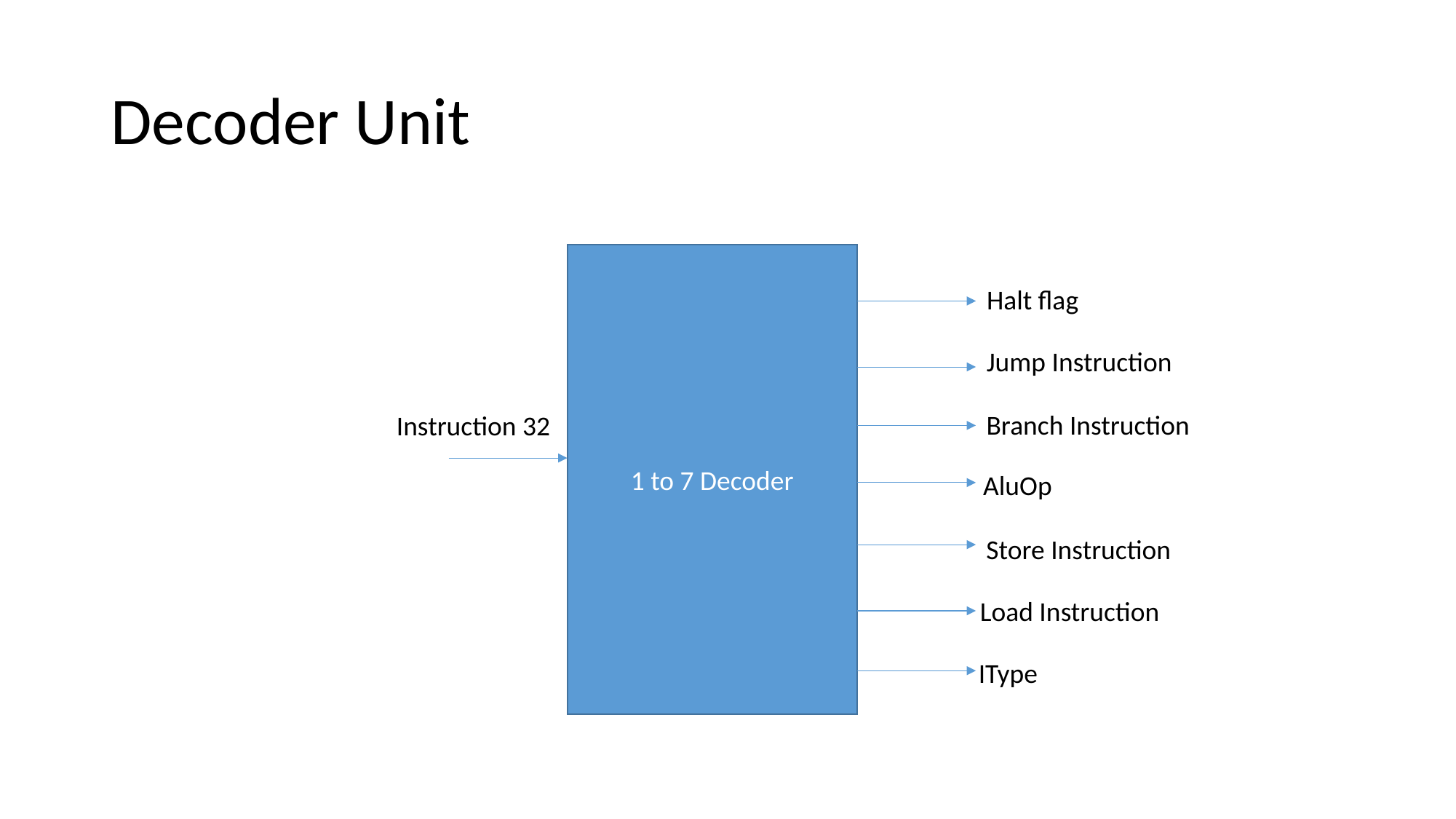

# Decoder Unit
1 to 7 Decoder
Halt flag
Jump Instruction
Branch Instruction
Instruction 32
AluOp
Store Instruction
Load Instruction
IType